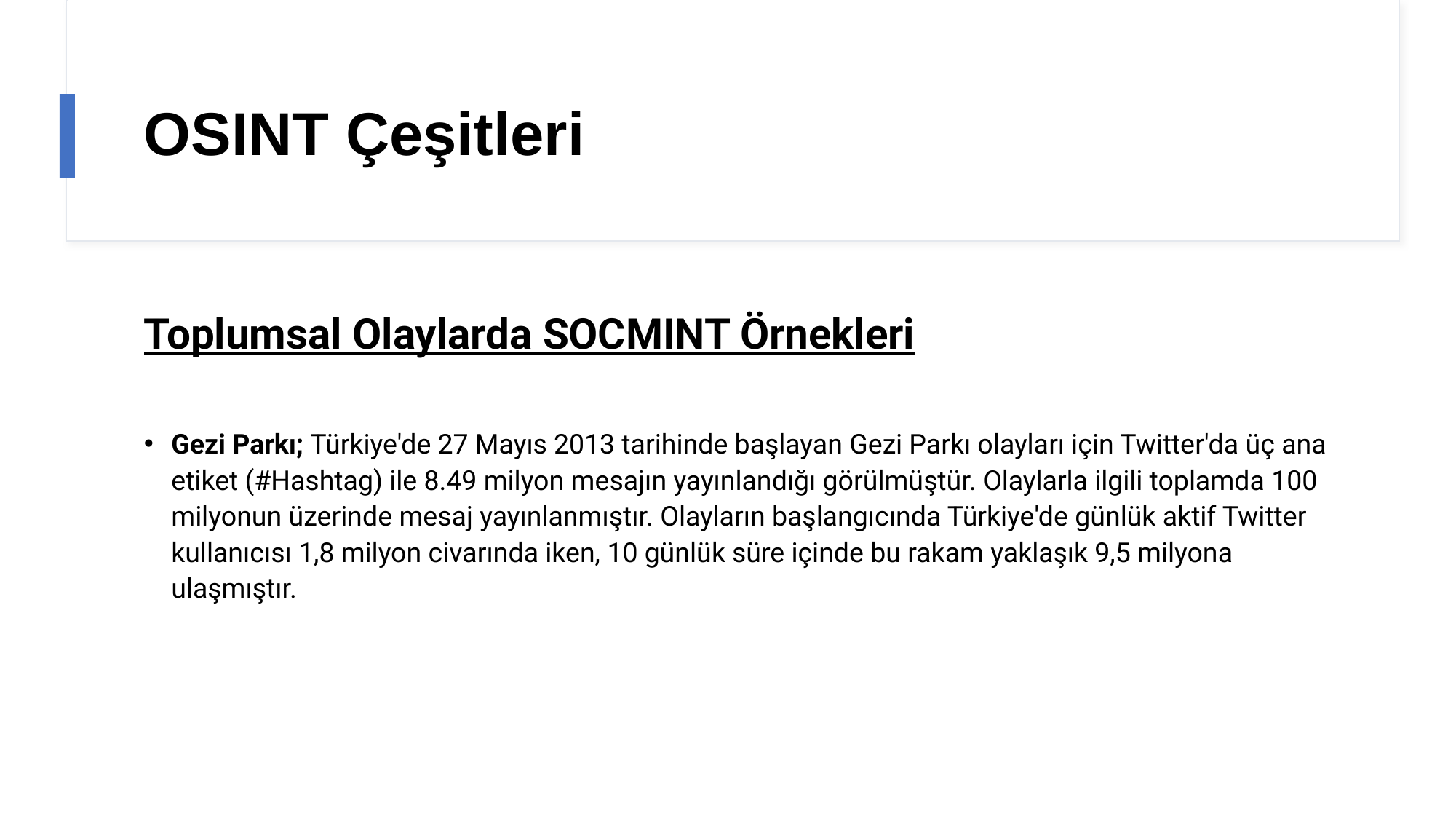

# OSINT Çeşitleri
Toplumsal Olaylarda SOCMINT Örnekleri

Gezi Parkı; Türkiye'de 27 Mayıs 2013 tarihinde başlayan Gezi Parkı olayları için Twitter'da üç ana etiket (#Hashtag) ile 8.49 milyon mesajın yayınlandığı görülmüştür. Olaylarla ilgili toplamda 100 milyonun üzerinde mesaj yayınlanmıştır. Olayların başlangıcında Türkiye'de günlük aktif Twitter kullanıcısı 1,8 milyon civarında iken, 10 günlük süre içinde bu rakam yaklaşık 9,5 milyona ulaşmıştır.